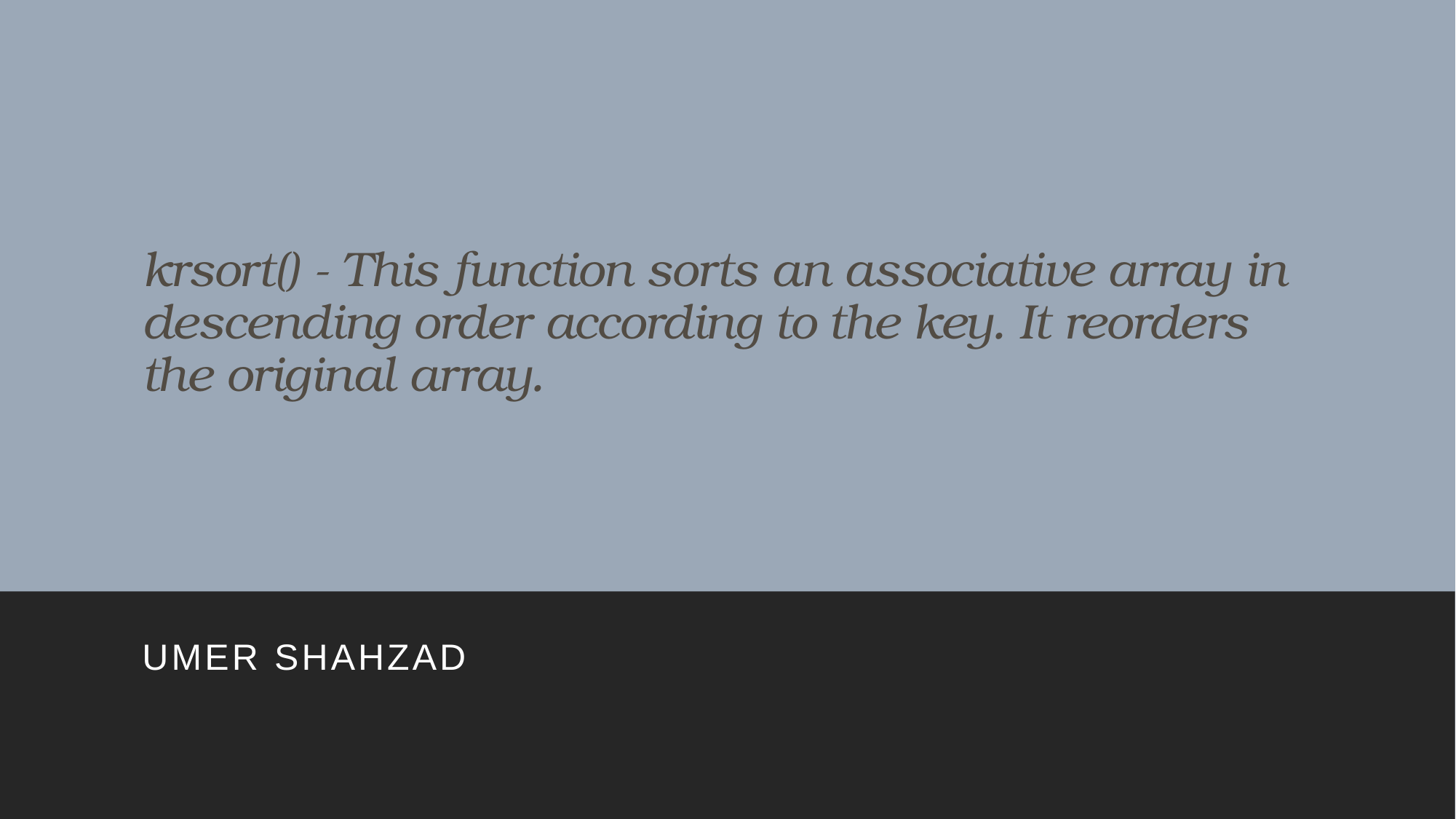

# krsort() - This function sorts an associative array in descending order according to the key. It reorders the original array.

Umer Shahzad